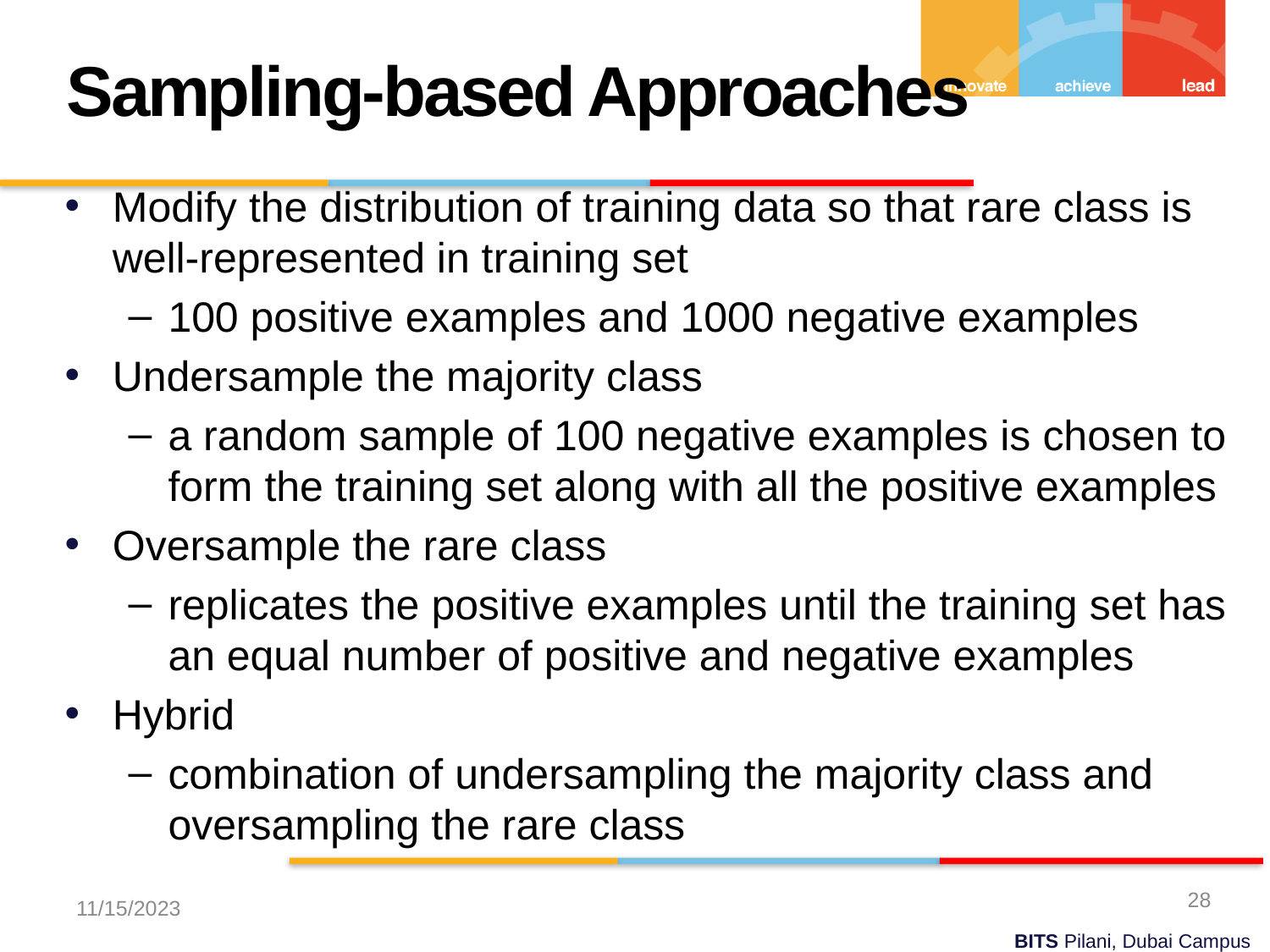

Sampling-based Approaches
Modify the distribution of training data so that rare class is well-represented in training set
100 positive examples and 1000 negative examples
Undersample the majority class
a random sample of 100 negative examples is chosen to form the training set along with all the positive examples
Oversample the rare class
replicates the positive examples until the training set has an equal number of positive and negative examples
Hybrid
combination of undersampling the majority class and oversampling the rare class

28
11/15/2023